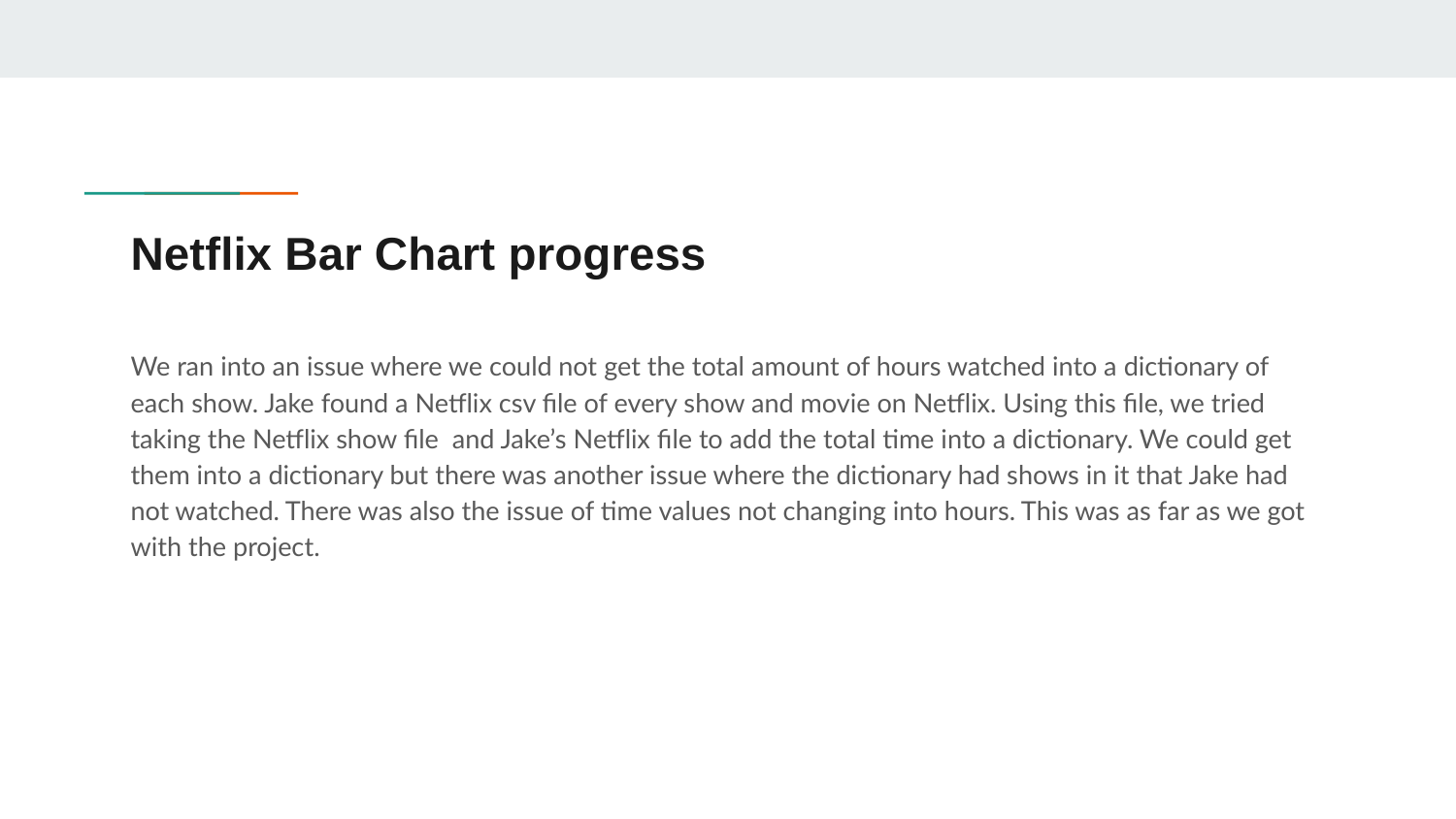

# Netflix Bar Chart progress
We ran into an issue where we could not get the total amount of hours watched into a dictionary of each show. Jake found a Netflix csv file of every show and movie on Netflix. Using this file, we tried taking the Netflix show file  and Jake’s Netflix file to add the total time into a dictionary. We could get them into a dictionary but there was another issue where the dictionary had shows in it that Jake had not watched. There was also the issue of time values not changing into hours. This was as far as we got with the project.